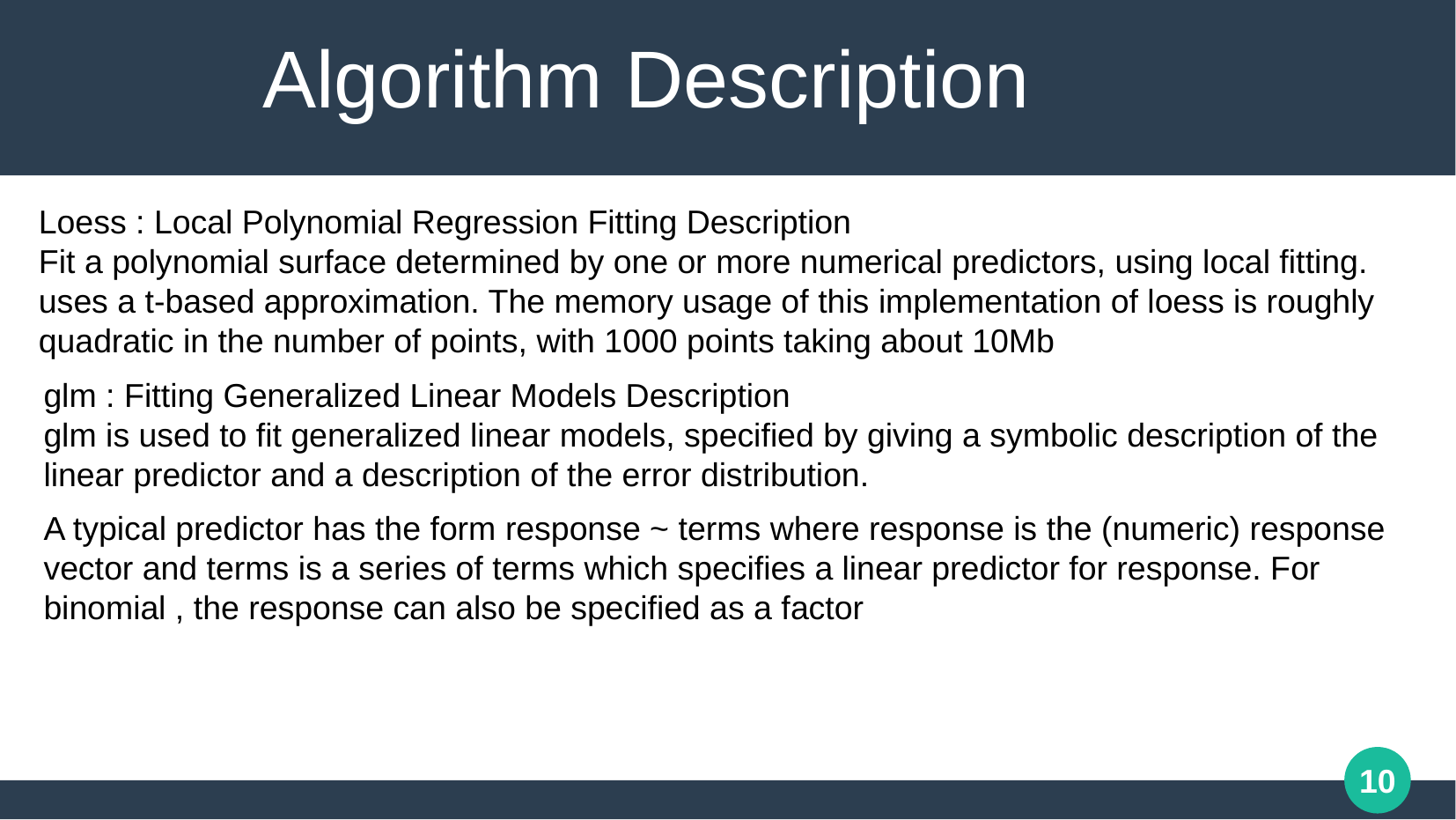

# Algorithm Description
Loess : Local Polynomial Regression Fitting Description
Fit a polynomial surface determined by one or more numerical predictors, using local fitting. uses a t-based approximation. The memory usage of this implementation of loess is roughly quadratic in the number of points, with 1000 points taking about 10Mb
glm : Fitting Generalized Linear Models Description
glm is used to fit generalized linear models, specified by giving a symbolic description of the linear predictor and a description of the error distribution.
A typical predictor has the form response ~ terms where response is the (numeric) response vector and terms is a series of terms which specifies a linear predictor for response. For binomial , the response can also be specified as a factor